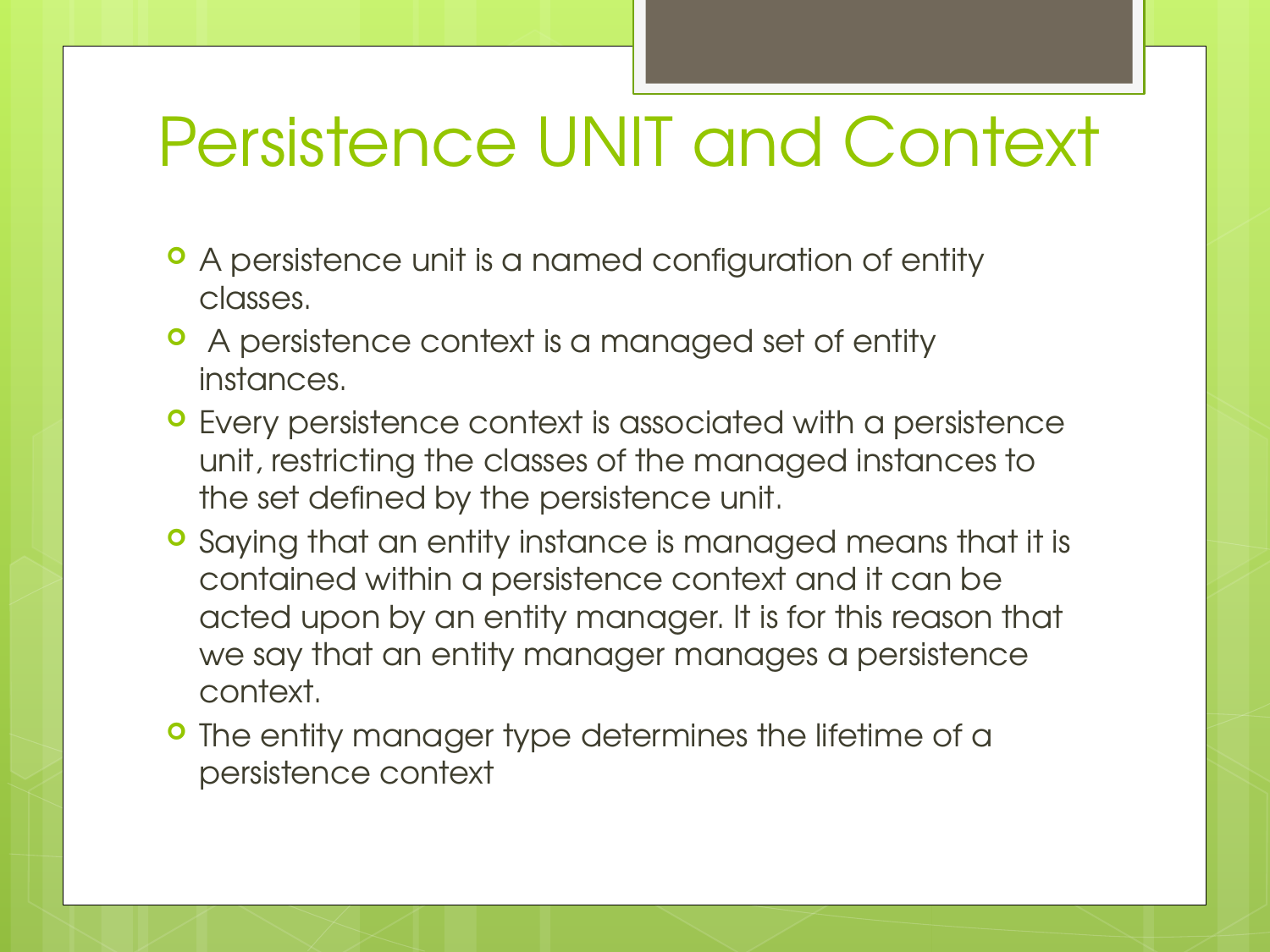

# Persistence UNIT and Context
A persistence unit is a named configuration of entity classes.
 A persistence context is a managed set of entity instances.
Every persistence context is associated with a persistence unit, restricting the classes of the managed instances to the set defined by the persistence unit.
Saying that an entity instance is managed means that it is contained within a persistence context and it can be acted upon by an entity manager. It is for this reason that we say that an entity manager manages a persistence context.
The entity manager type determines the lifetime of a persistence context